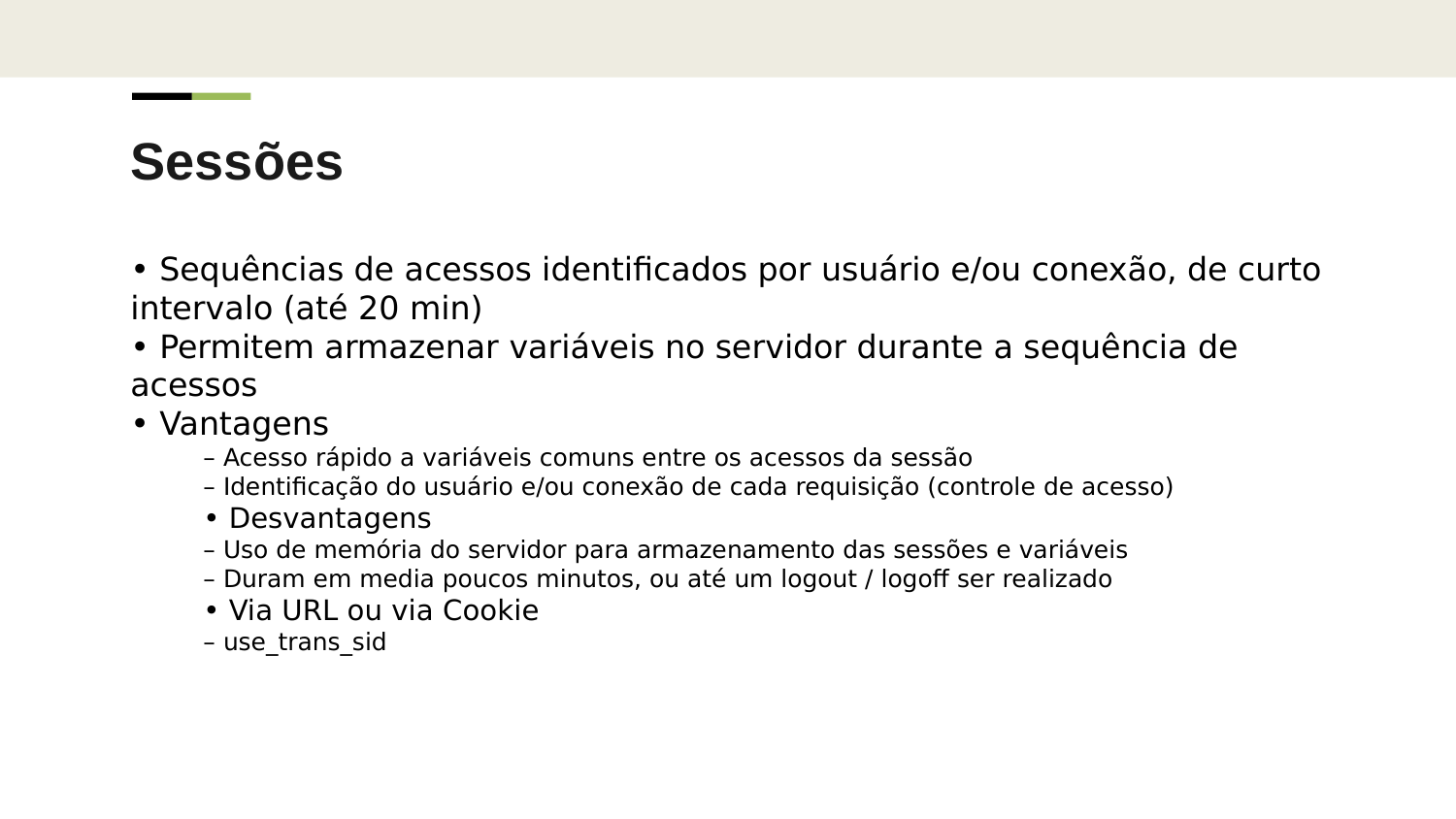

Sessões
• Sequências de acessos identificados por usuário e/ou conexão, de curto intervalo (até 20 min)
• Permitem armazenar variáveis no servidor durante a sequência de acessos
• Vantagens
– Acesso rápido a variáveis comuns entre os acessos da sessão
– Identificação do usuário e/ou conexão de cada requisição (controle de acesso)
• Desvantagens
– Uso de memória do servidor para armazenamento das sessões e variáveis
– Duram em media poucos minutos, ou até um logout / logoff ser realizado
• Via URL ou via Cookie
– use_trans_sid